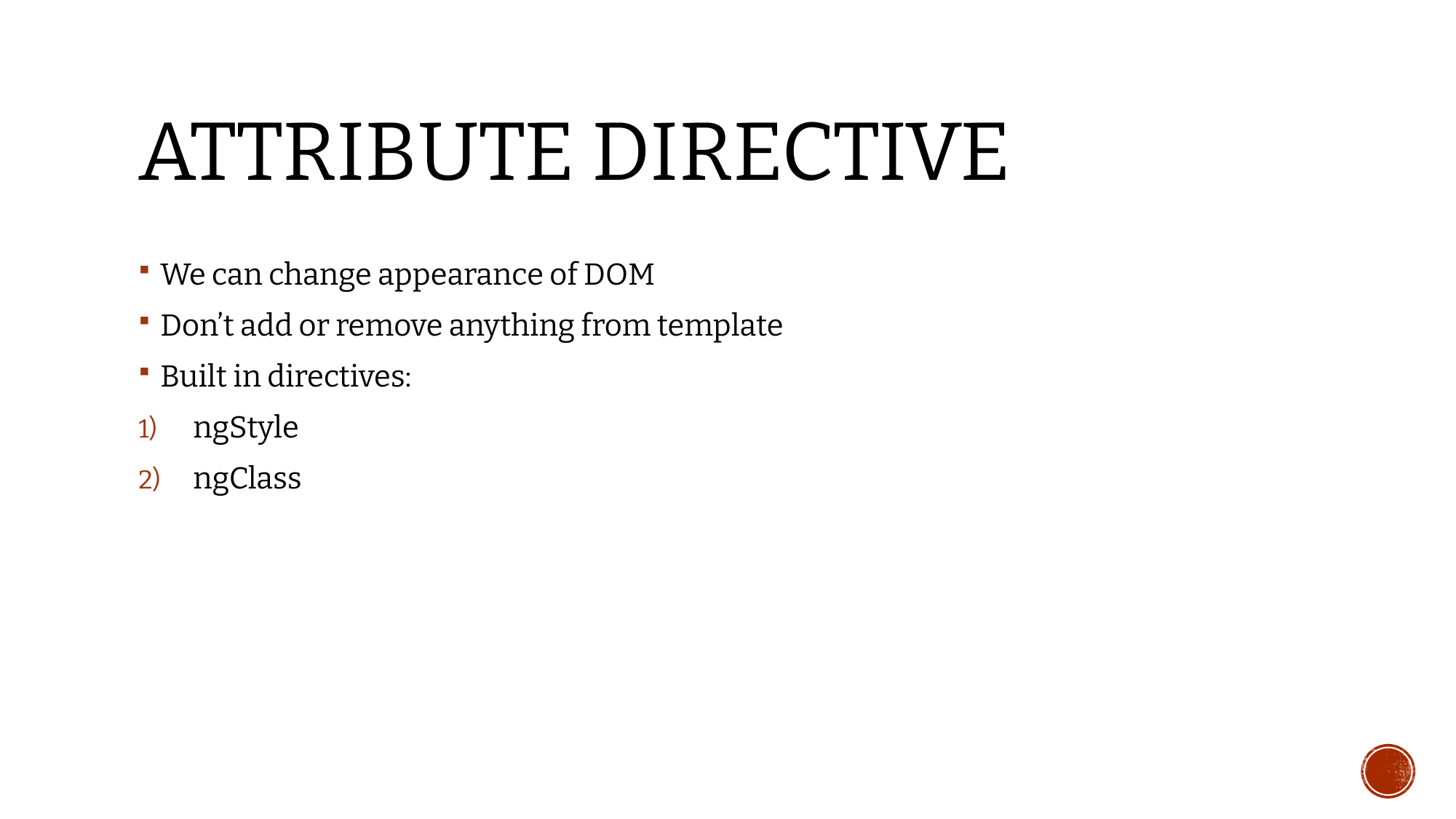

# Attribute directive
We can change appearance of DOM
Don’t add or remove anything from template
Built in directives:
ngStyle
ngClass